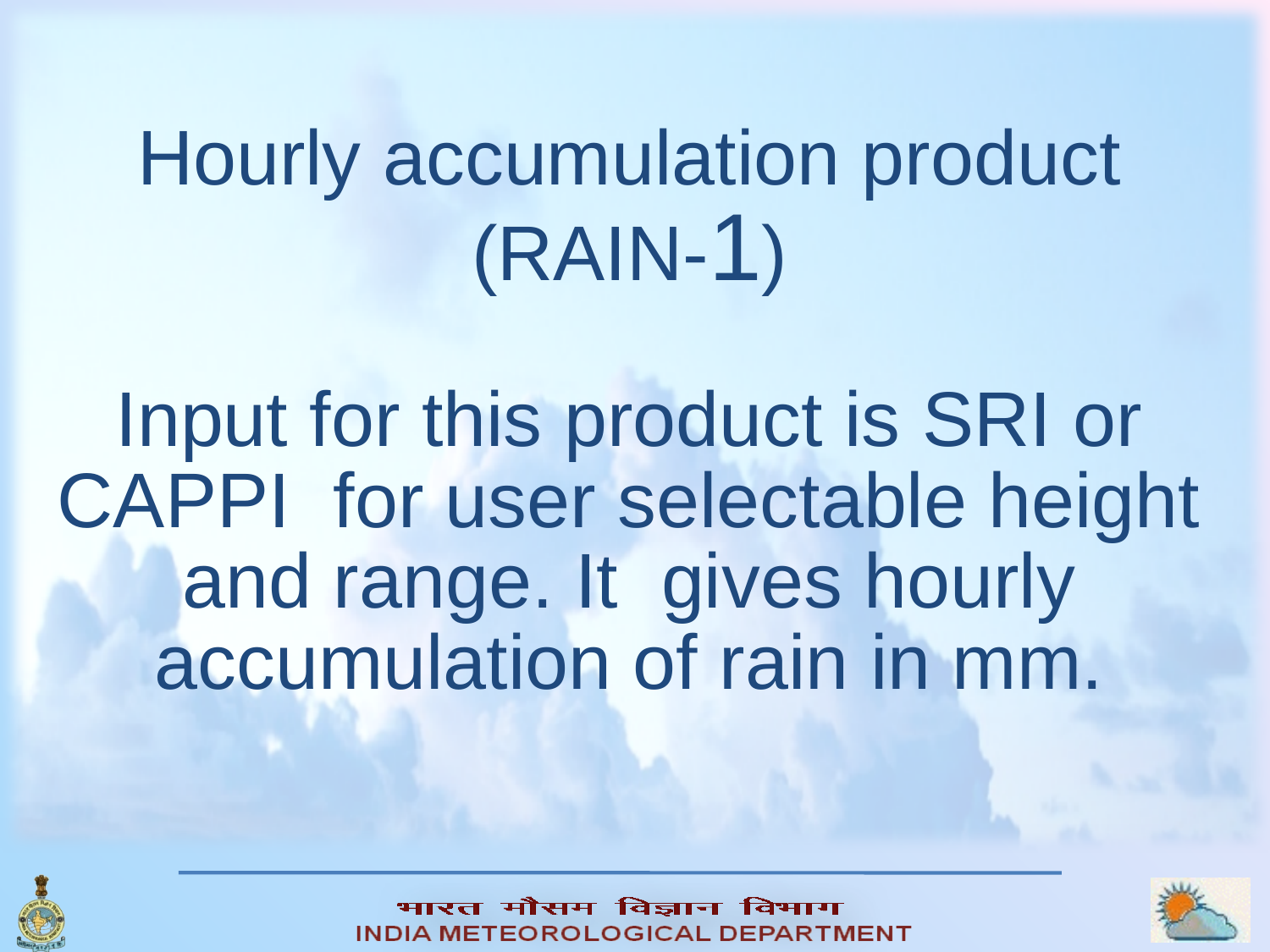

Hourly accumulation product
(RAIN-1)

Input for this product is SRI or CAPPI  for user selectable height and range. It  gives hourly accumulation of rain in mm.